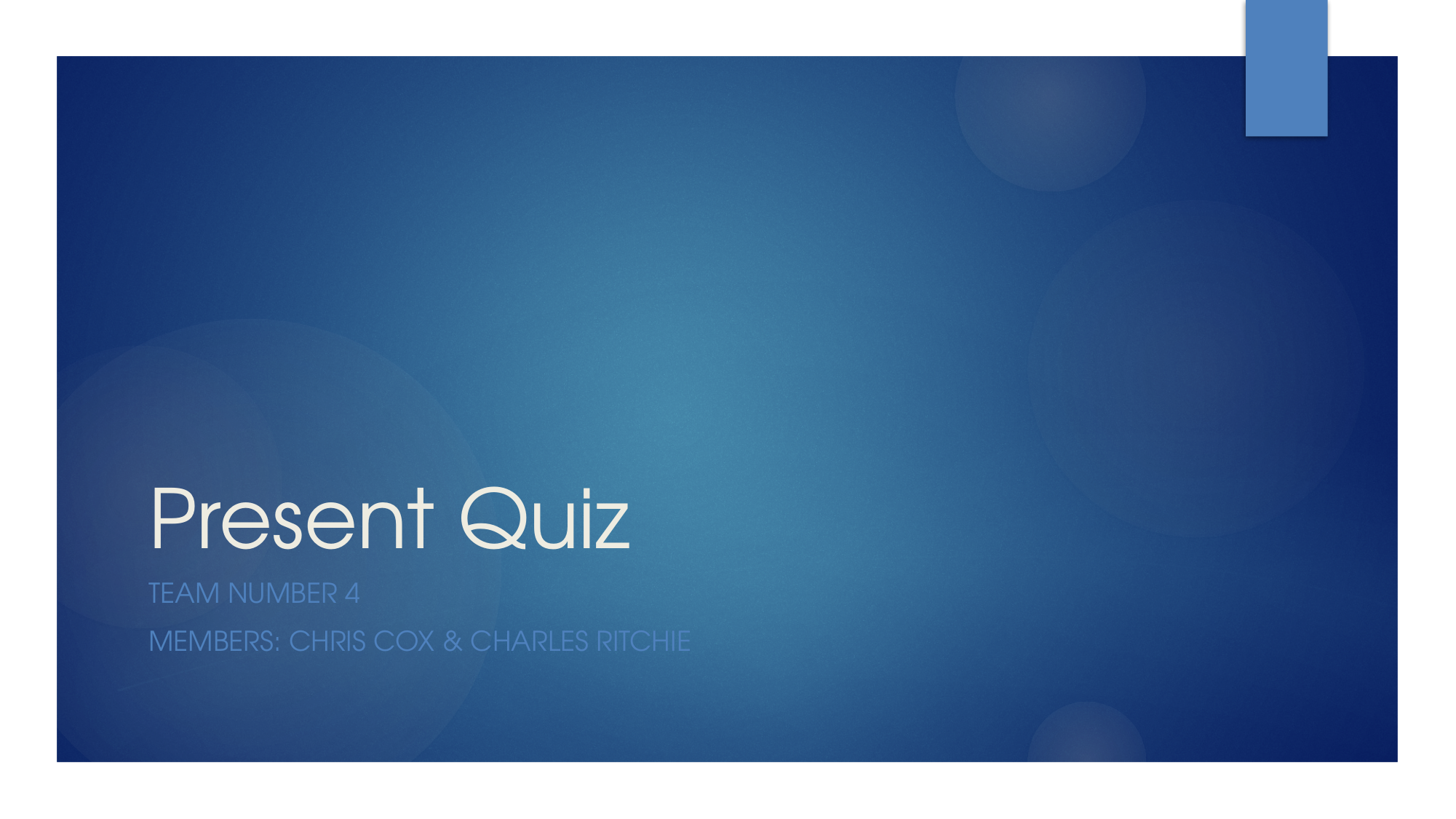

# Present Quiz
Team Number 4
Members: Chris Cox & Charles Ritchie